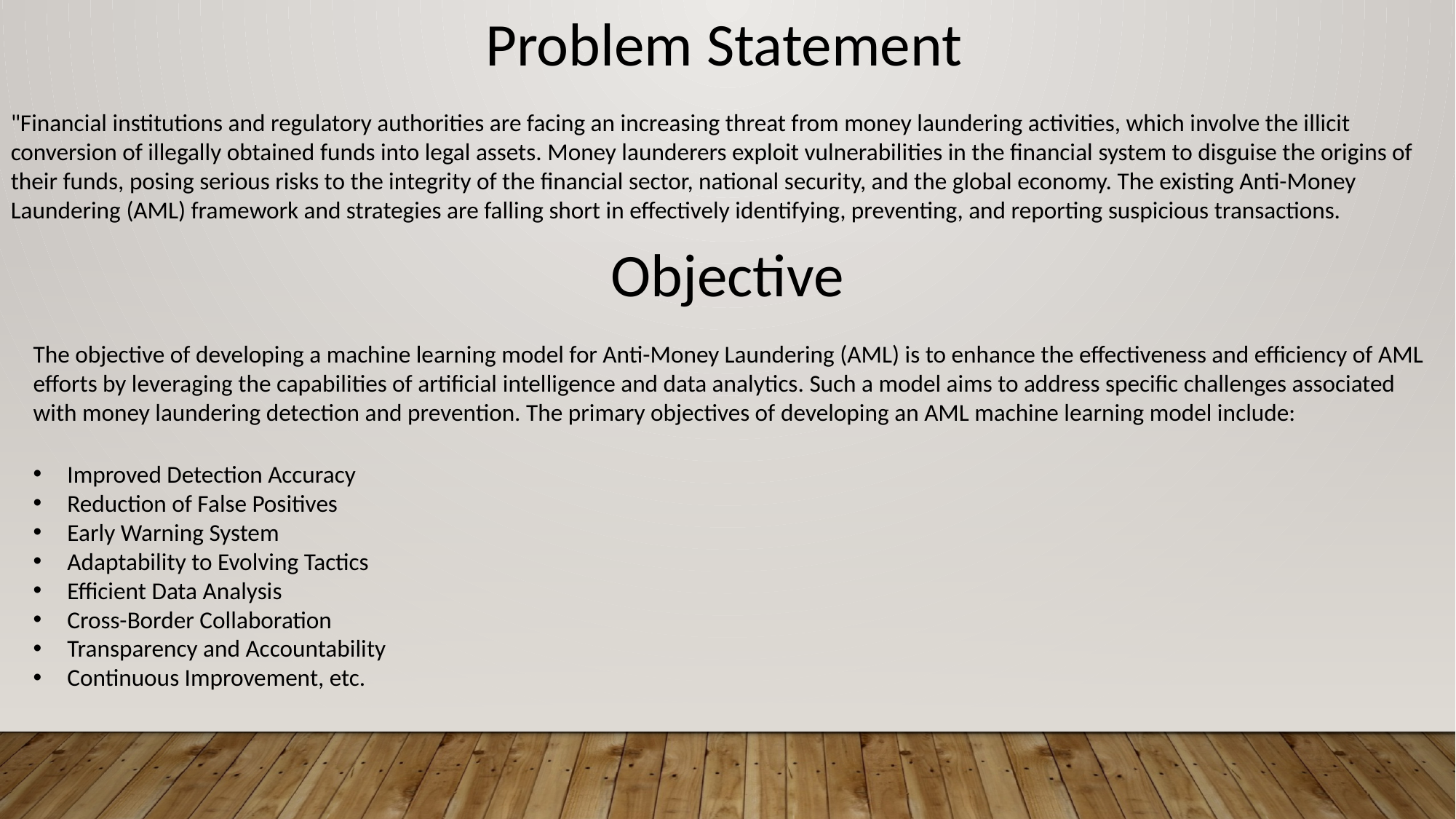

Problem Statement
"Financial institutions and regulatory authorities are facing an increasing threat from money laundering activities, which involve the illicit conversion of illegally obtained funds into legal assets. Money launderers exploit vulnerabilities in the financial system to disguise the origins of their funds, posing serious risks to the integrity of the financial sector, national security, and the global economy. The existing Anti-Money Laundering (AML) framework and strategies are falling short in effectively identifying, preventing, and reporting suspicious transactions.
Objective
The objective of developing a machine learning model for Anti-Money Laundering (AML) is to enhance the effectiveness and efficiency of AML efforts by leveraging the capabilities of artificial intelligence and data analytics. Such a model aims to address specific challenges associated with money laundering detection and prevention. The primary objectives of developing an AML machine learning model include:

Improved Detection Accuracy
Reduction of False Positives
Early Warning System
Adaptability to Evolving Tactics
Efficient Data Analysis
Cross-Border Collaboration
Transparency and Accountability
Continuous Improvement, etc.